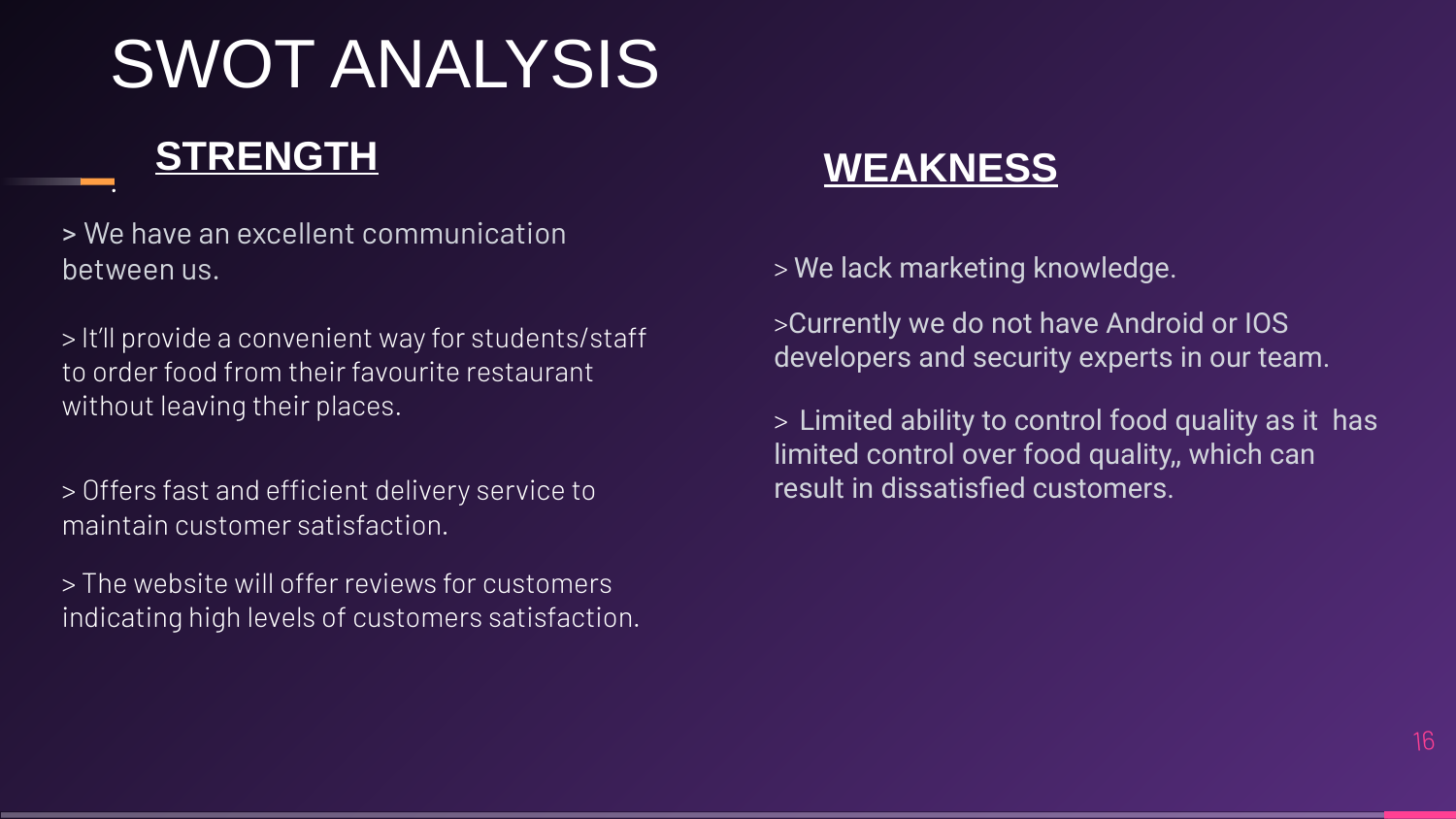

# SWOT ANALYSIS
STRENGTH

WEAKNESS

.
> We have an excellent communication between us.

> It’ll provide a convenient way for students/staff to order food from their favourite restaurant without leaving their places.

> Offers fast and efficient delivery service to maintain customer satisfaction.

> The website will offer reviews for customers indicating high levels of customers satisfaction.

> We lack marketing knowledge.

>Currently we do not have Android or IOS developers and security experts in our team.

>  Limited ability to control food quality as it  has limited control over food quality,, which can result in dissatisfied customers.

16